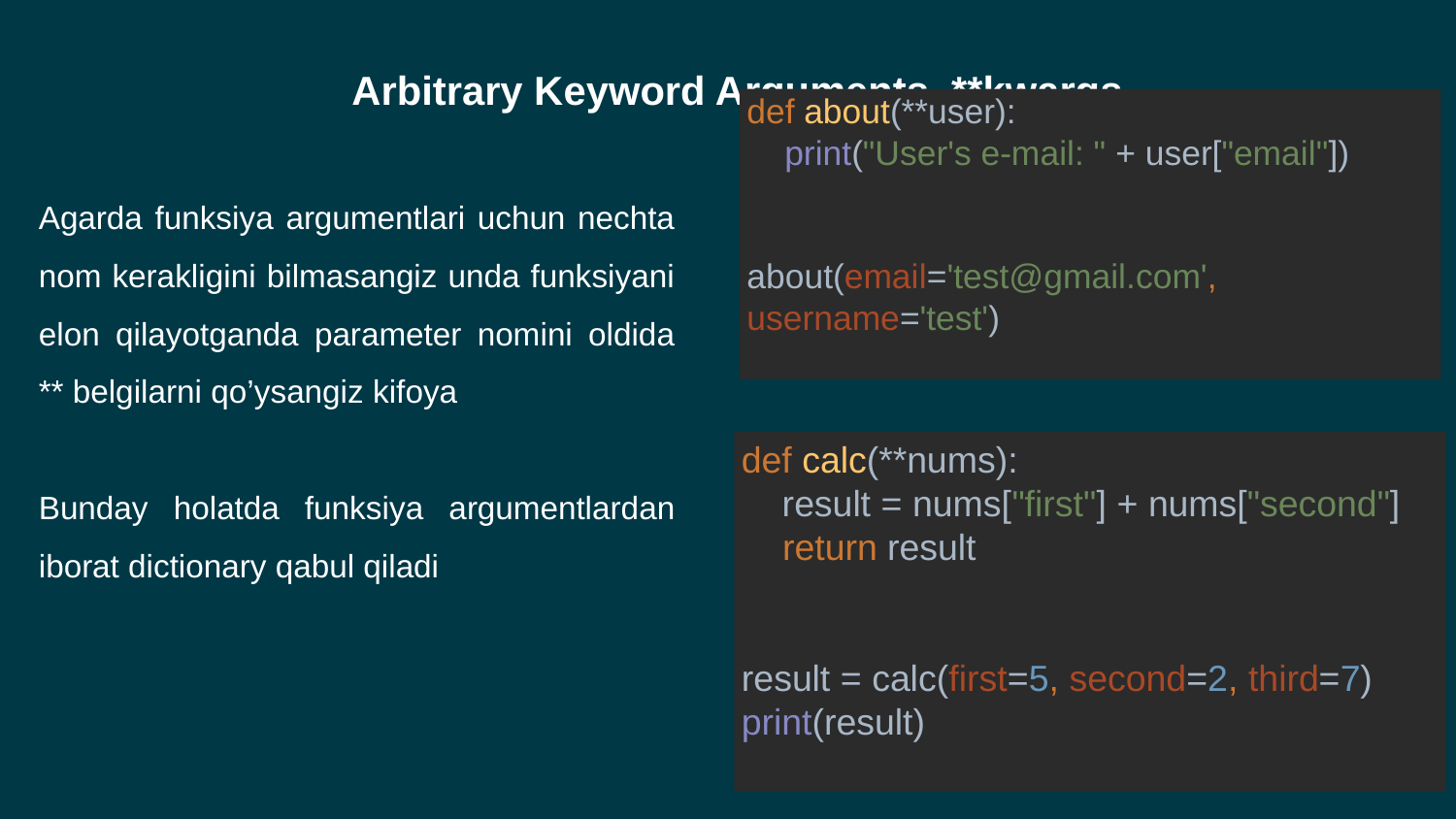

Arbitrary Keyword Arguments, **kwargs
def about(**user):
    print("User's e-mail: " + user["email"])
about(email='test@gmail.com', username='test')
Agarda funksiya argumentlari uchun nechta nom kerakligini bilmasangiz unda funksiyani elon qilayotganda parameter nomini oldida ** belgilarni qo’ysangiz kifoya

Bunday holatda funksiya argumentlardan iborat dictionary qabul qiladi
def calc(**nums):
    result = nums["first"] + nums["second"]
    return result
result = calc(first=5, second=2, third=7)
print(result)